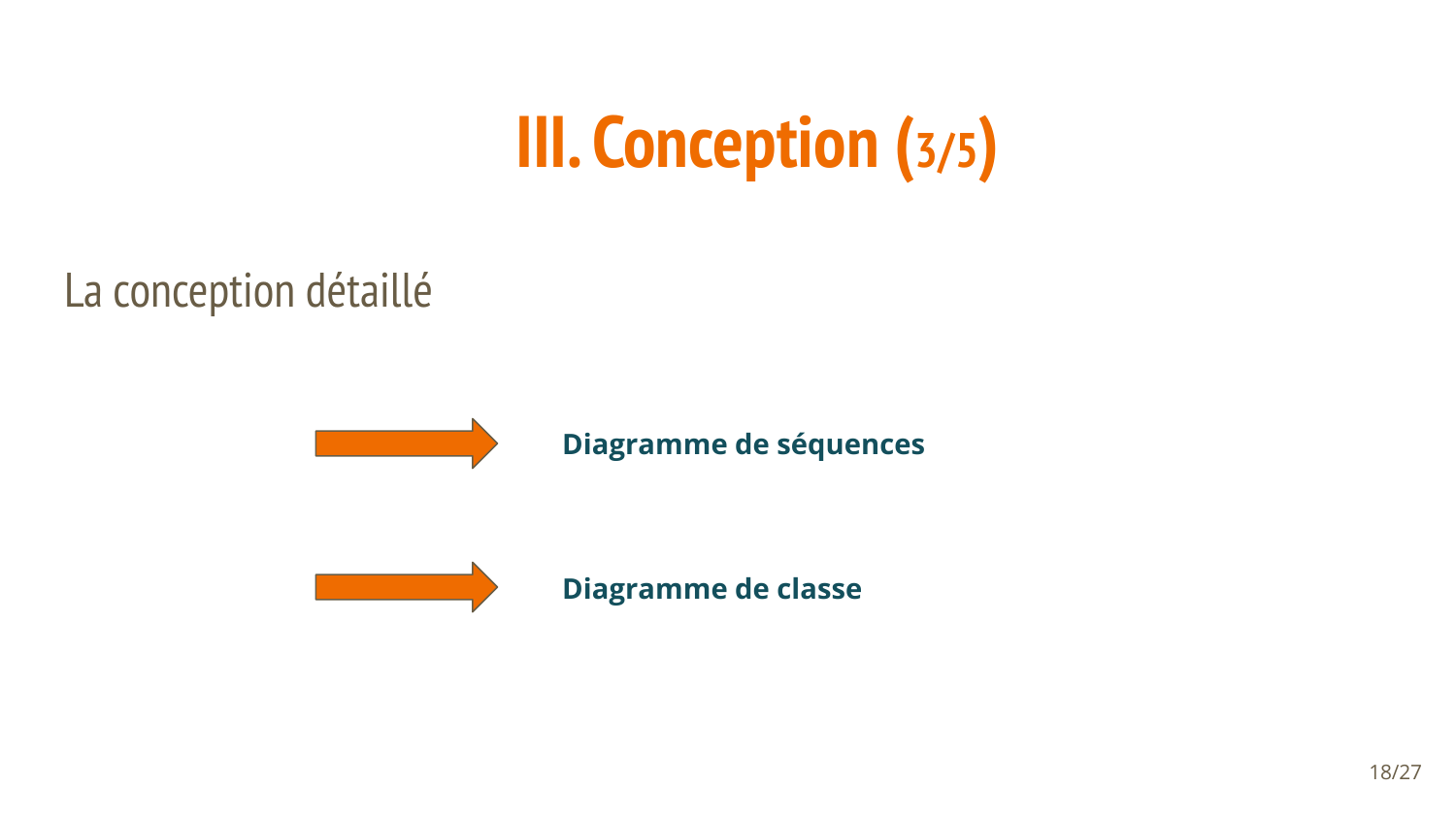

III. Conception (3/5)

# La conception détaillé
Diagramme de séquences

Diagramme de classe

18/27